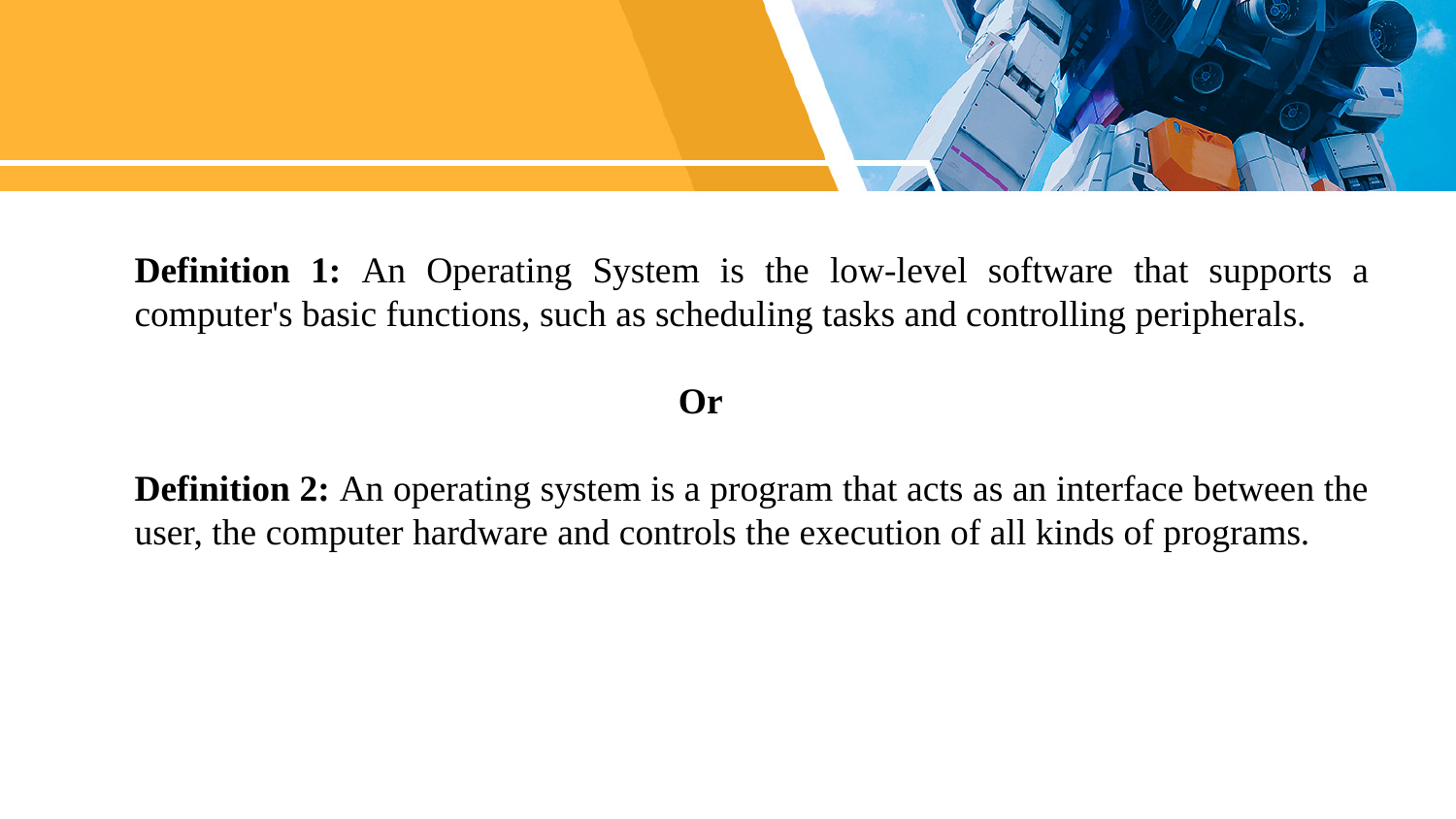

Definition 1: An Operating System is the low-level software that supports a computer's basic functions, such as scheduling tasks and controlling peripherals.

                                                           Or

Definition 2: An operating system is a program that acts as an interface between the user, the computer hardware and controls the execution of all kinds of programs.